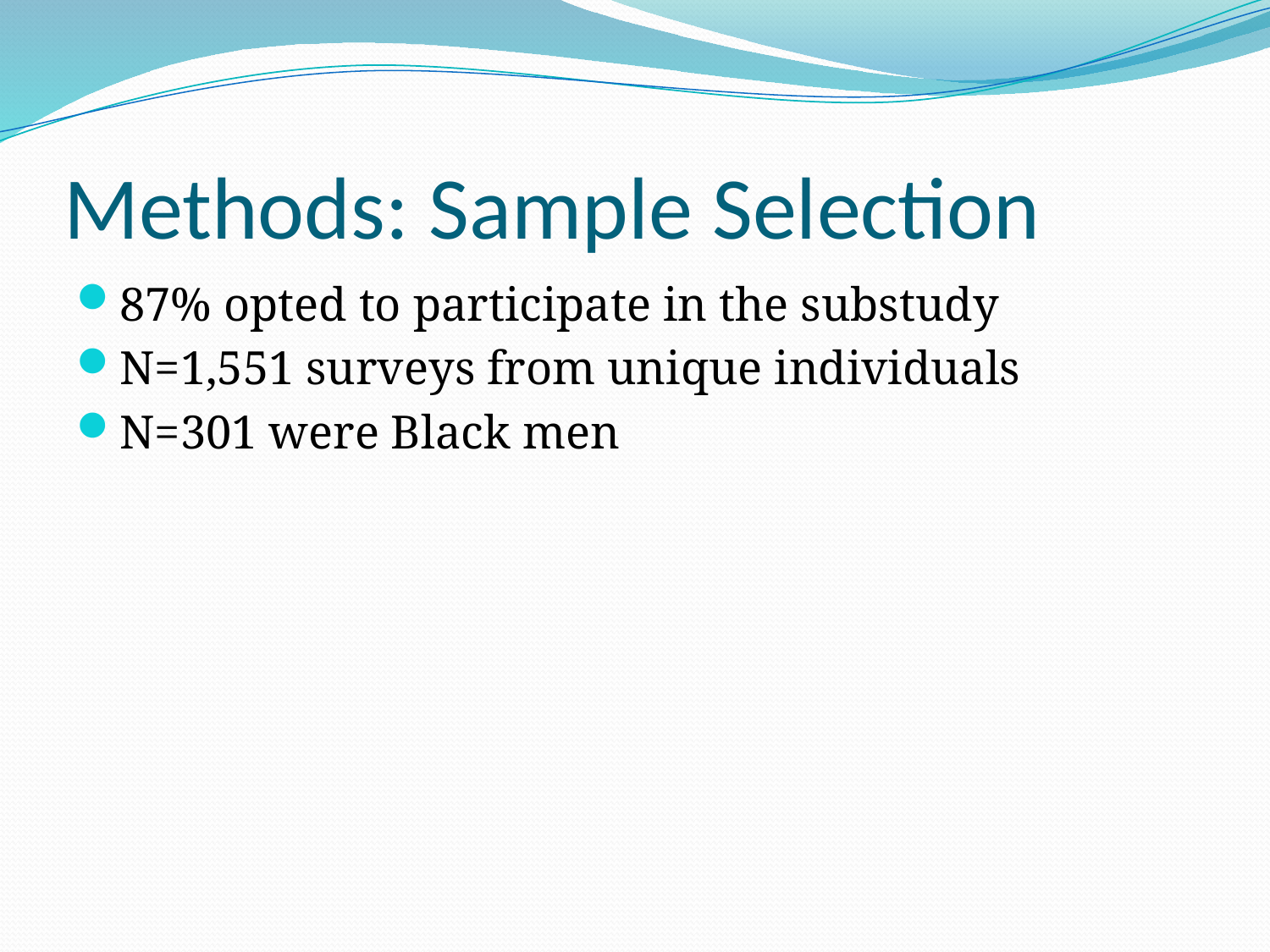

# Methods: Sample Selection
87% opted to participate in the substudy
N=1,551 surveys from unique individuals
N=301 were Black men